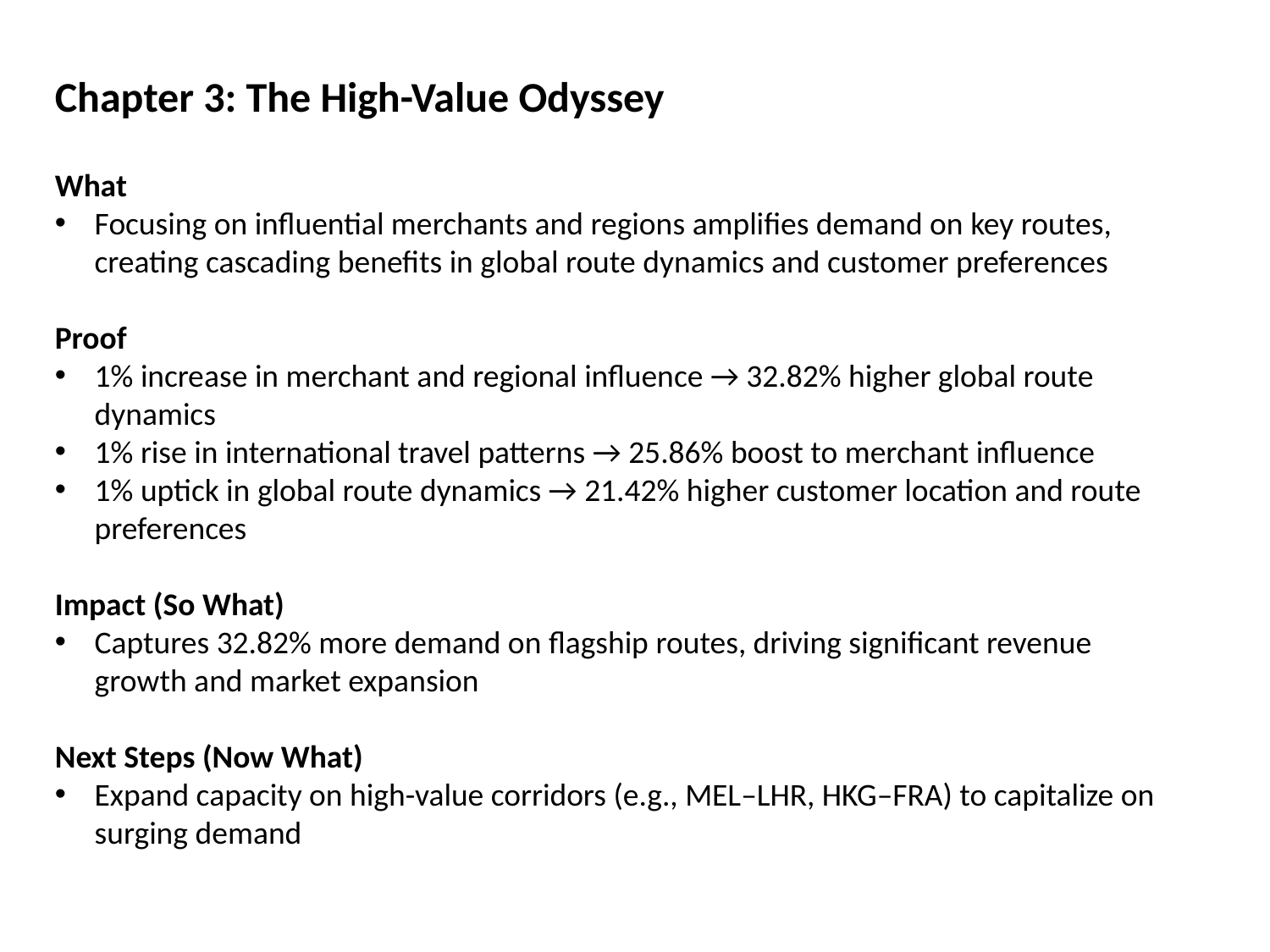

Chapter 3: The High-Value Odyssey
What
Focusing on influential merchants and regions amplifies demand on key routes, creating cascading benefits in global route dynamics and customer preferences

Proof
1% increase in merchant and regional influence → 32.82% higher global route dynamics
1% rise in international travel patterns → 25.86% boost to merchant influence
1% uptick in global route dynamics → 21.42% higher customer location and route preferences

Impact (So What)
Captures 32.82% more demand on flagship routes, driving significant revenue growth and market expansion

Next Steps (Now What)
Expand capacity on high-value corridors (e.g., MEL–LHR, HKG–FRA) to capitalize on surging demand